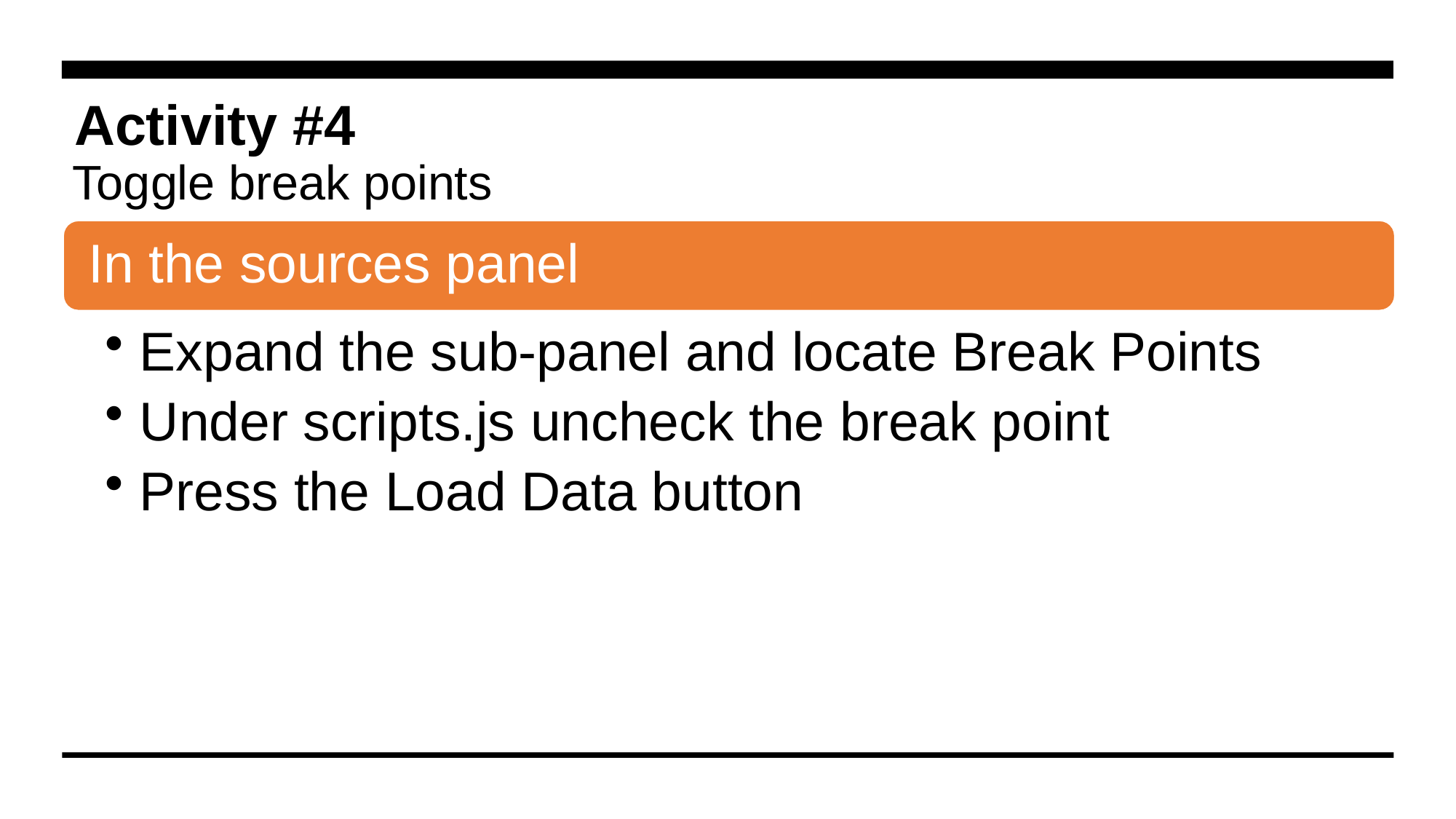

Activity #4
Toggle break points
In the sources panel
Expand the sub-panel and locate Break Points
Under scripts.js uncheck the break point
Press the Load Data button